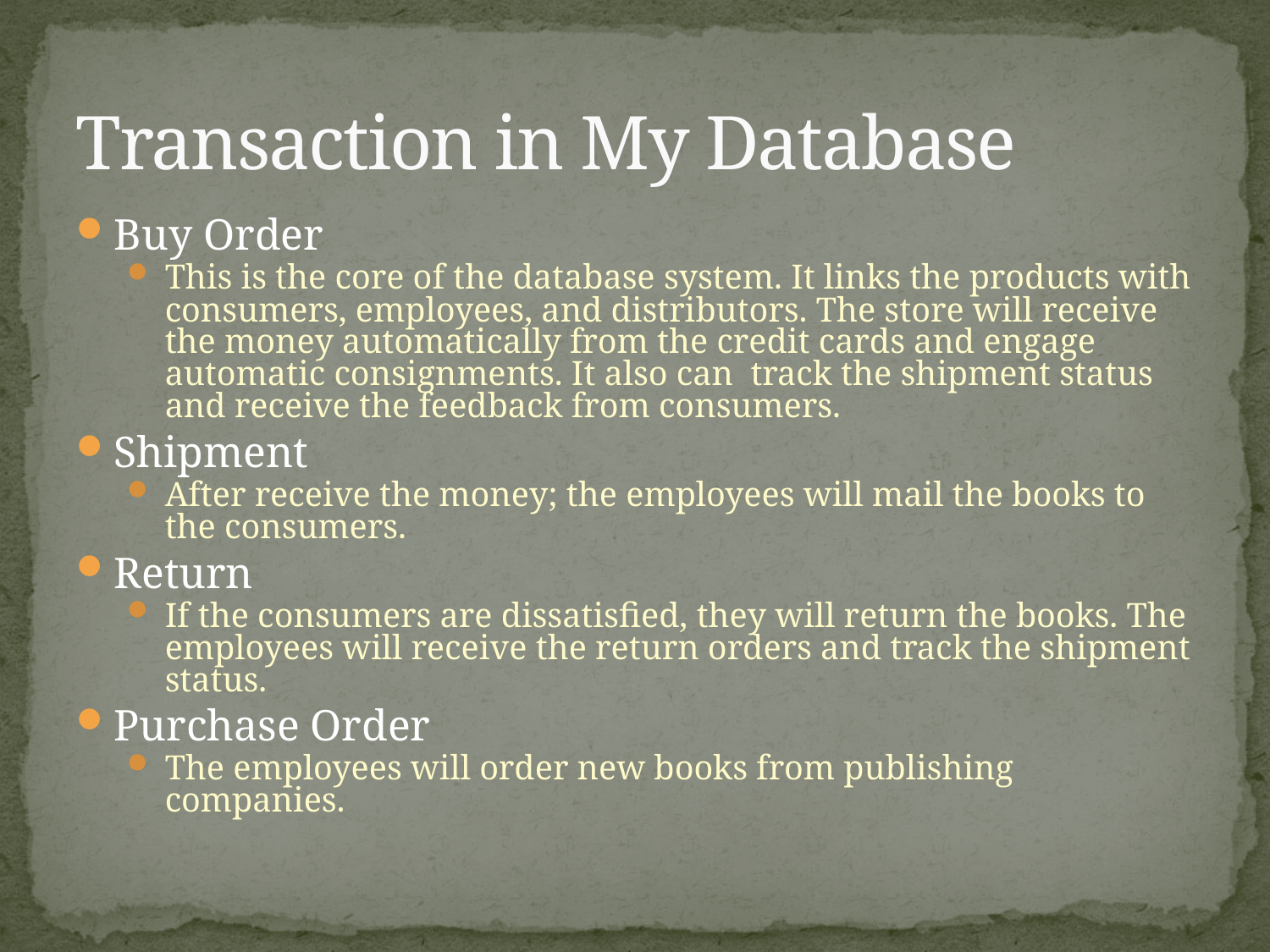

# Transaction in My Database
Buy Order
This is the core of the database system. It links the products with consumers, employees, and distributors. The store will receive the money automatically from the credit cards and engage automatic consignments. It also can  track the shipment status and receive the feedback from consumers.
Shipment
After receive the money; the employees will mail the books to the consumers.
Return
If the consumers are dissatisfied, they will return the books. The employees will receive the return orders and track the shipment status.
Purchase Order
The employees will order new books from publishing companies.